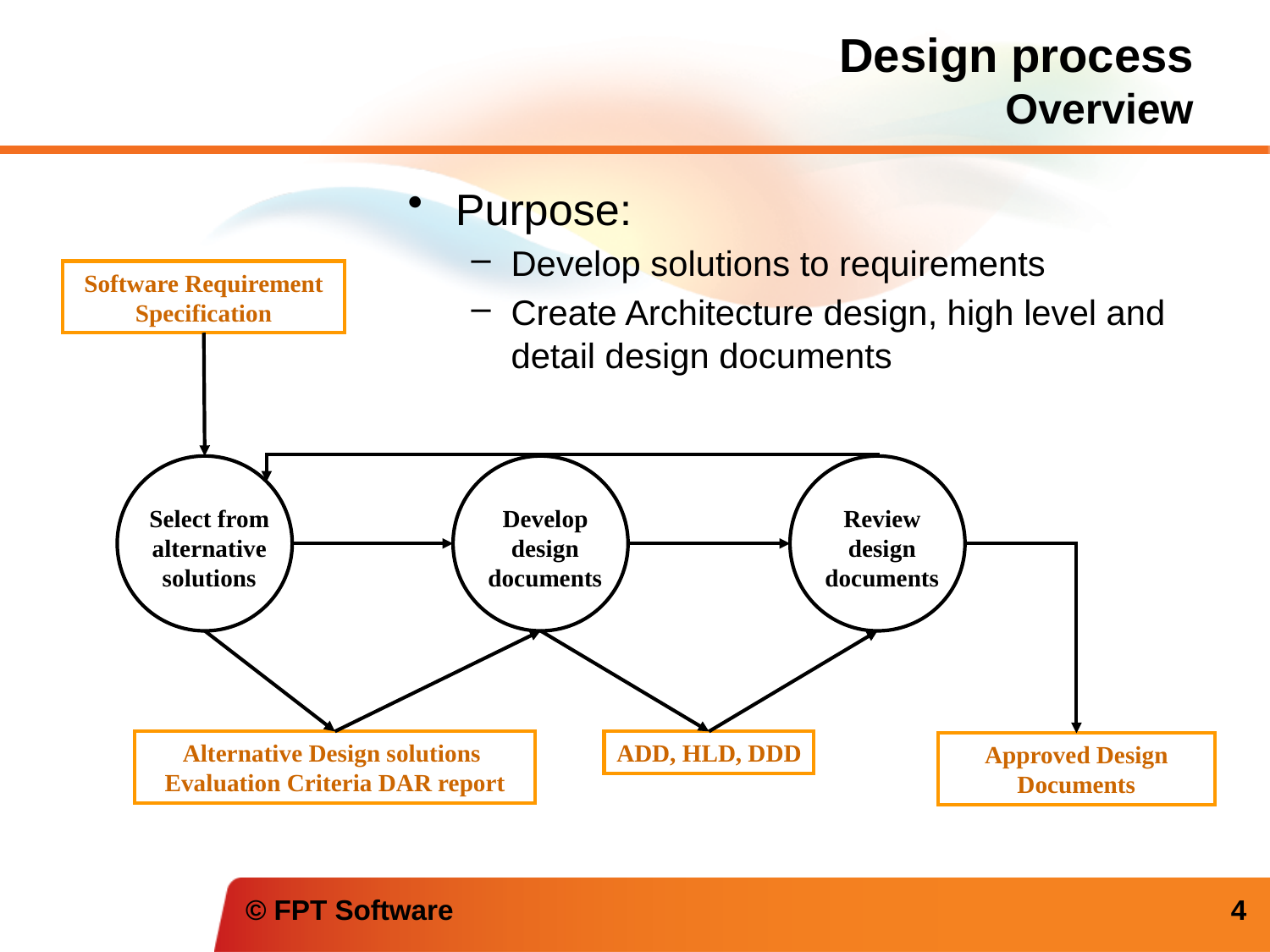

# Design process Overview
Purpose:
Develop solutions to requirements
Create Architecture design, high level and detail design documents
Software Requirement Specification

Select from alternative solutions

Develop design documents

Review design documents
Alternative Design solutions
Evaluation Criteria DAR report
ADD, HLD, DDD
Approved Design
Documents